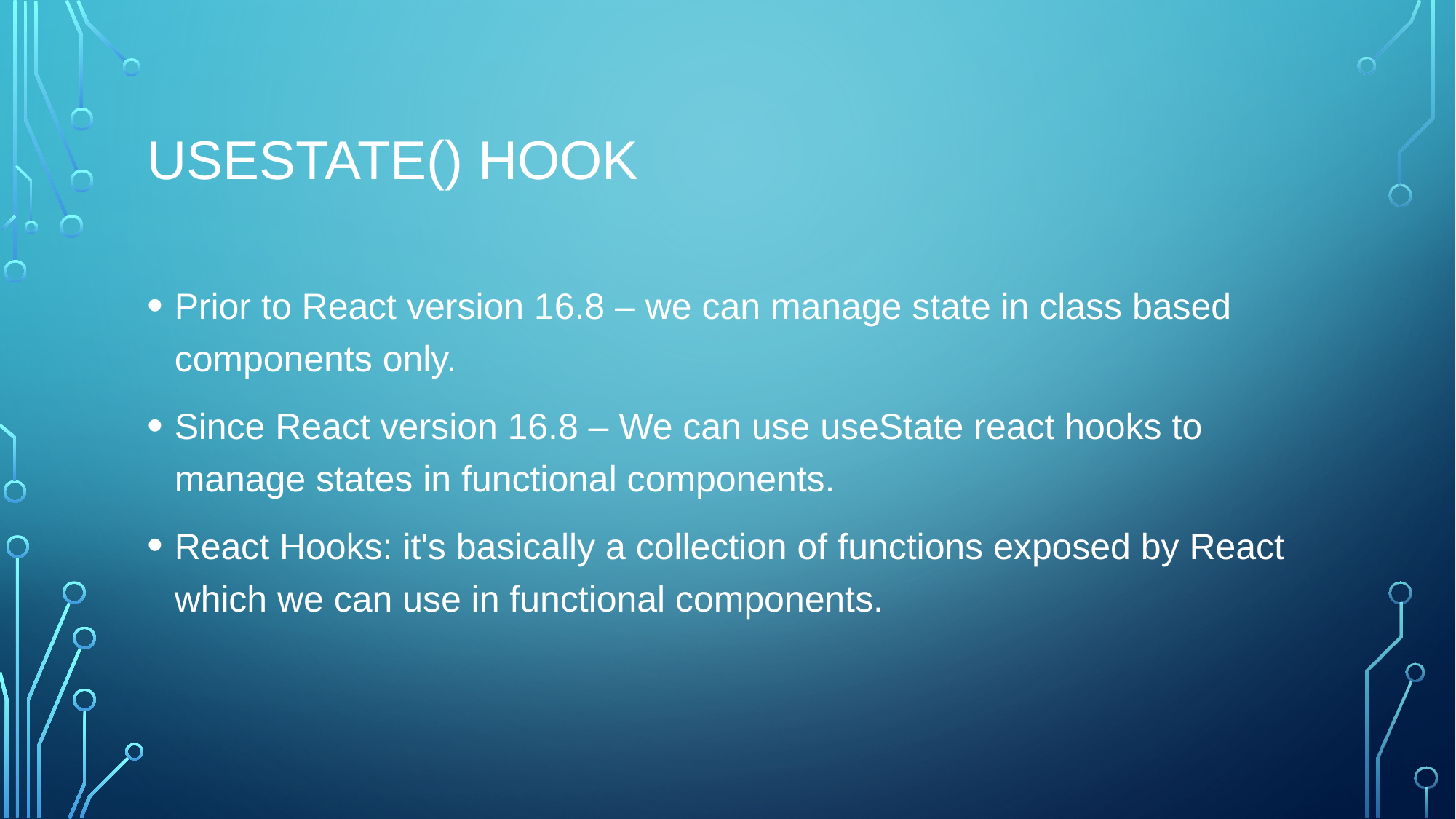

# useState() Hook
Prior to React version 16.8 – we can manage state in class based components only.
Since React version 16.8 – We can use useState react hooks to manage states in functional components.
React Hooks: it's basically a collection of functions exposed by React which we can use in functional components.